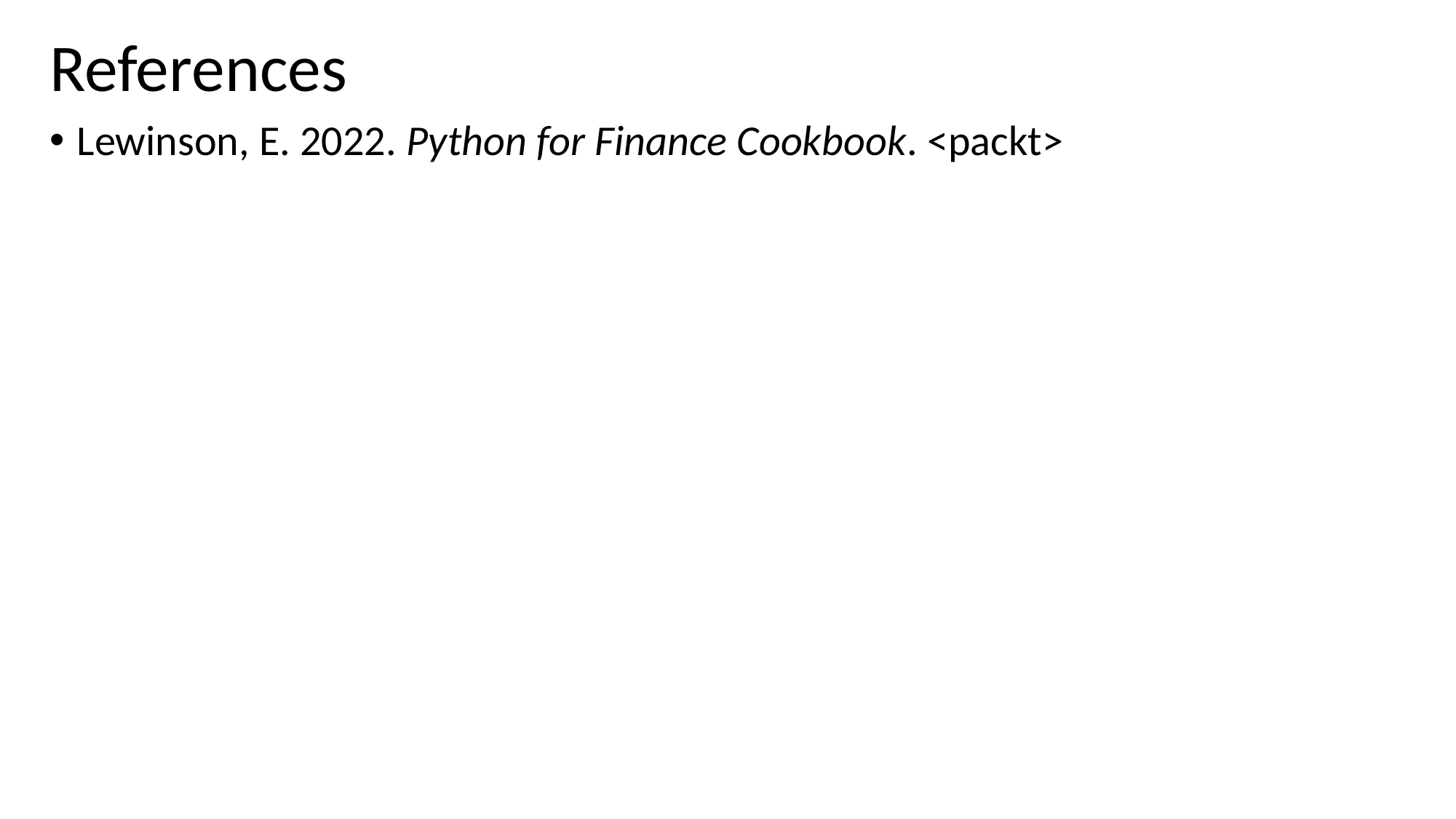

# References
Lewinson, E. 2022. Python for Finance Cookbook. <packt>